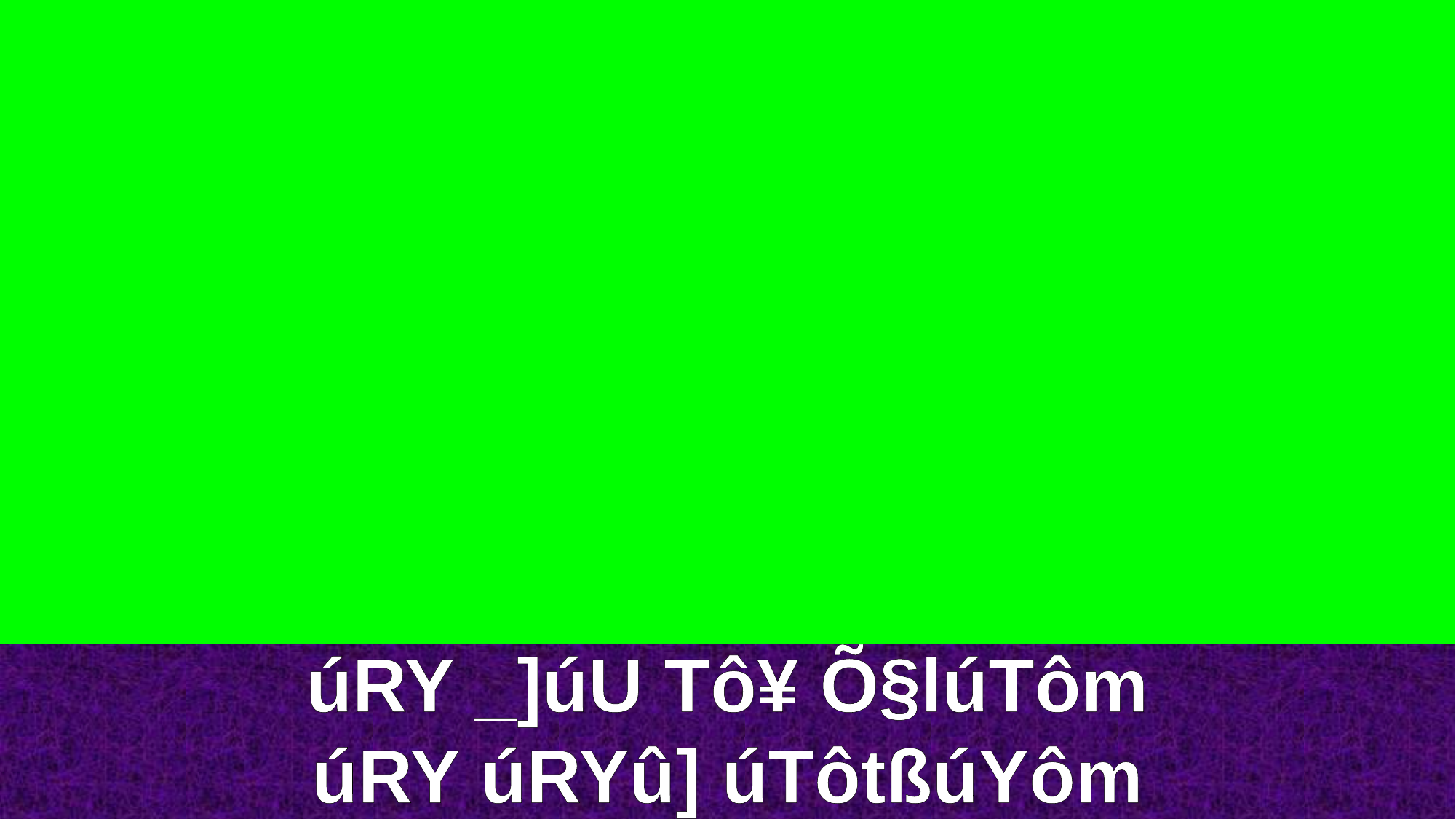

úRY _]úU Tô¥ Õ§lúTôm
úRY úRYû] úTôtßúYôm